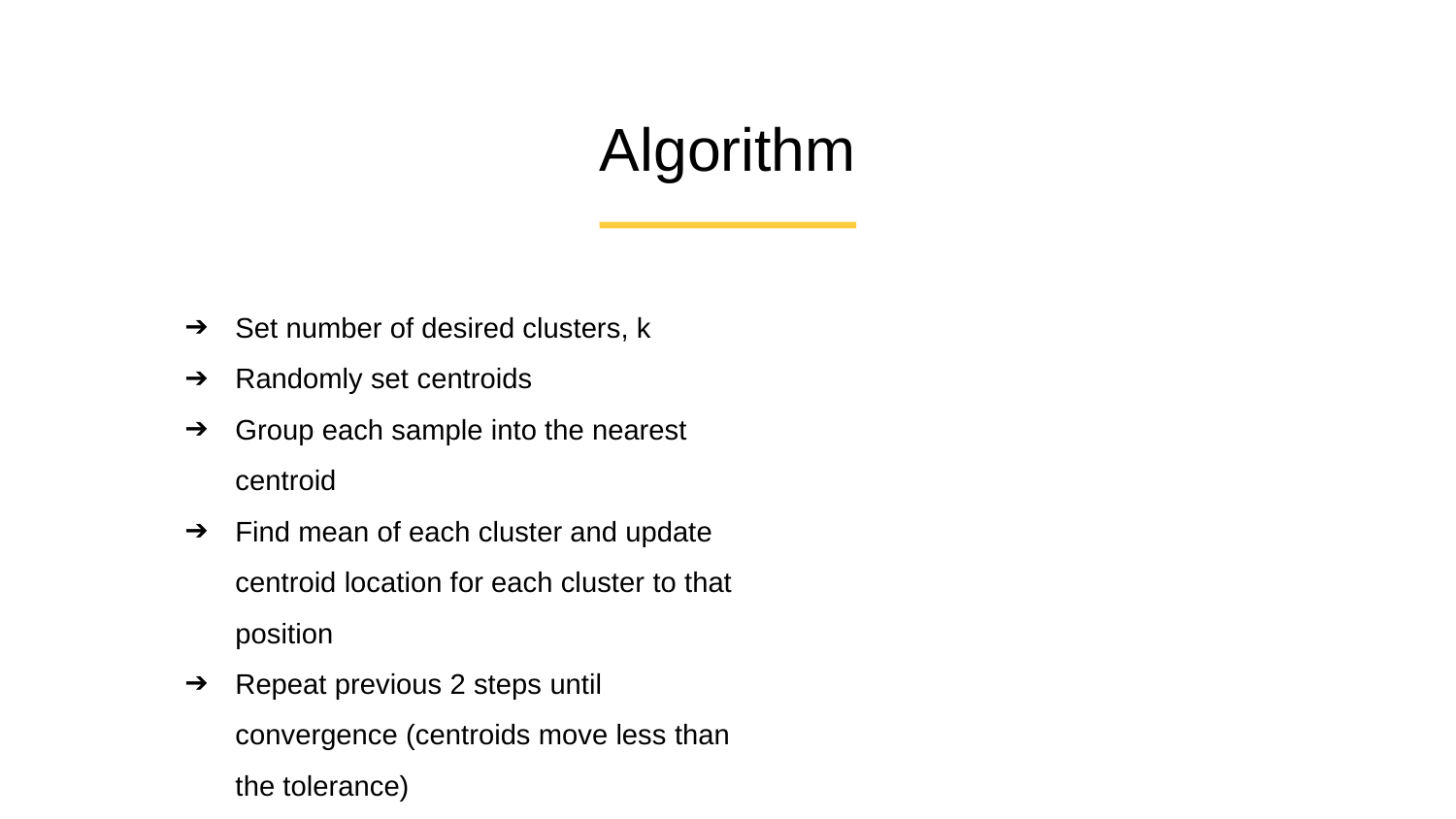

Algorithm

Set number of desired clusters, k
Randomly set centroids
Group each sample into the nearest centroid
Find mean of each cluster and update centroid location for each cluster to that position
Repeat previous 2 steps until convergence (centroids move less than the tolerance)